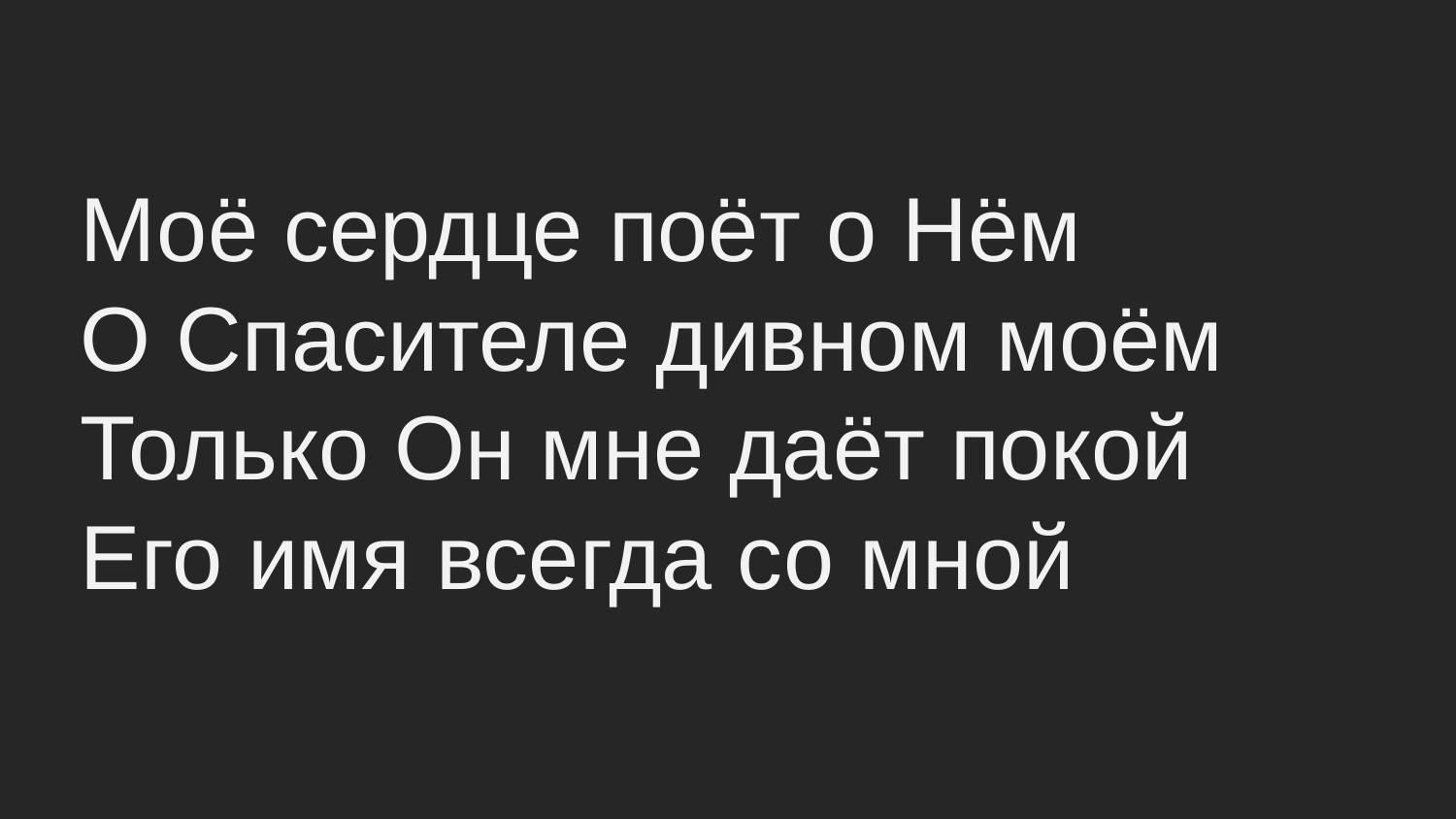

Моё сердце поёт о Нём
О Спасителе дивном моём
Только Он мне даёт покой
Его имя всегда со мной